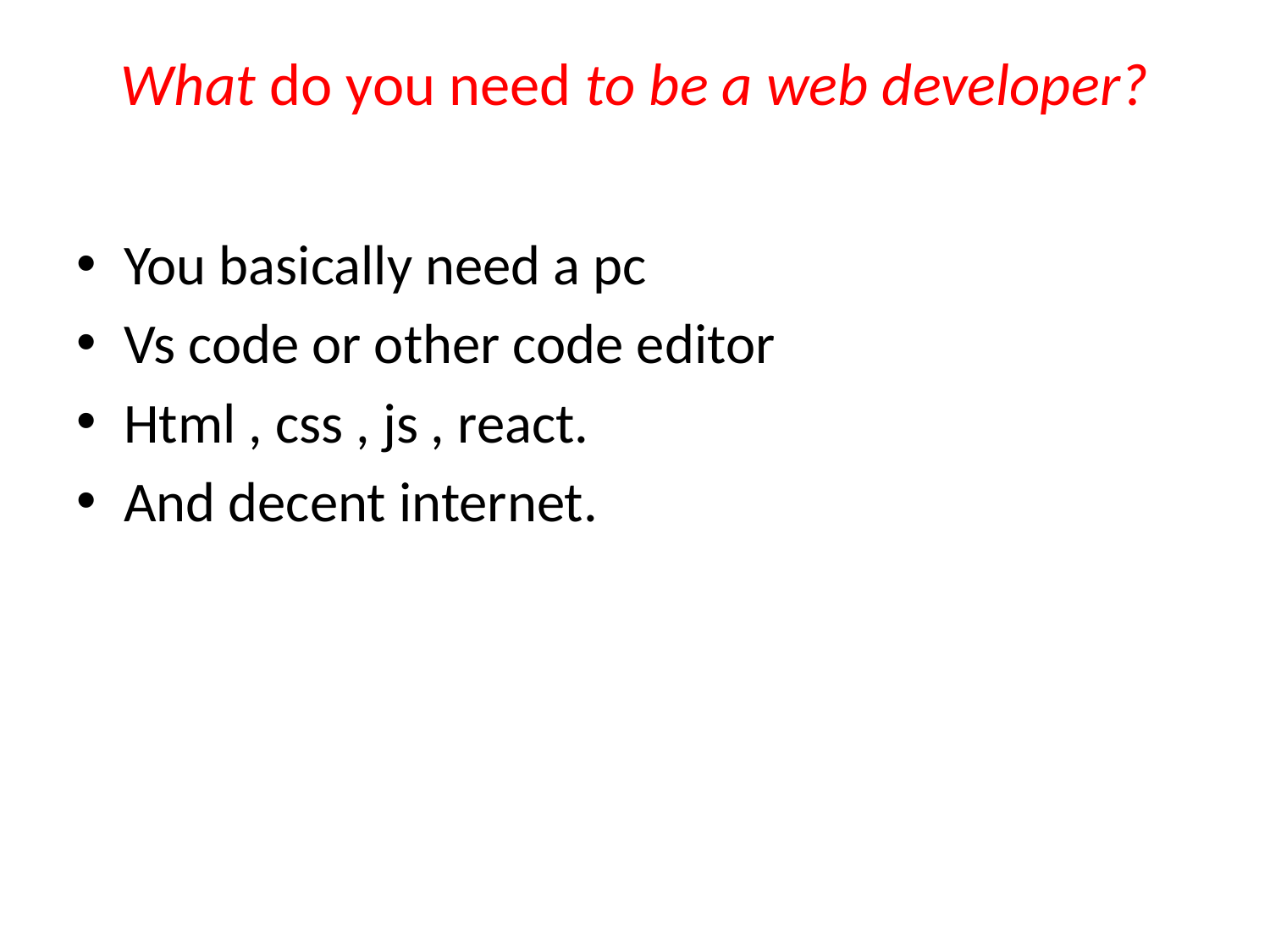

# What do you need to be a web developer?
You basically need a pc
Vs code or other code editor
Html , css , js , react.
And decent internet.